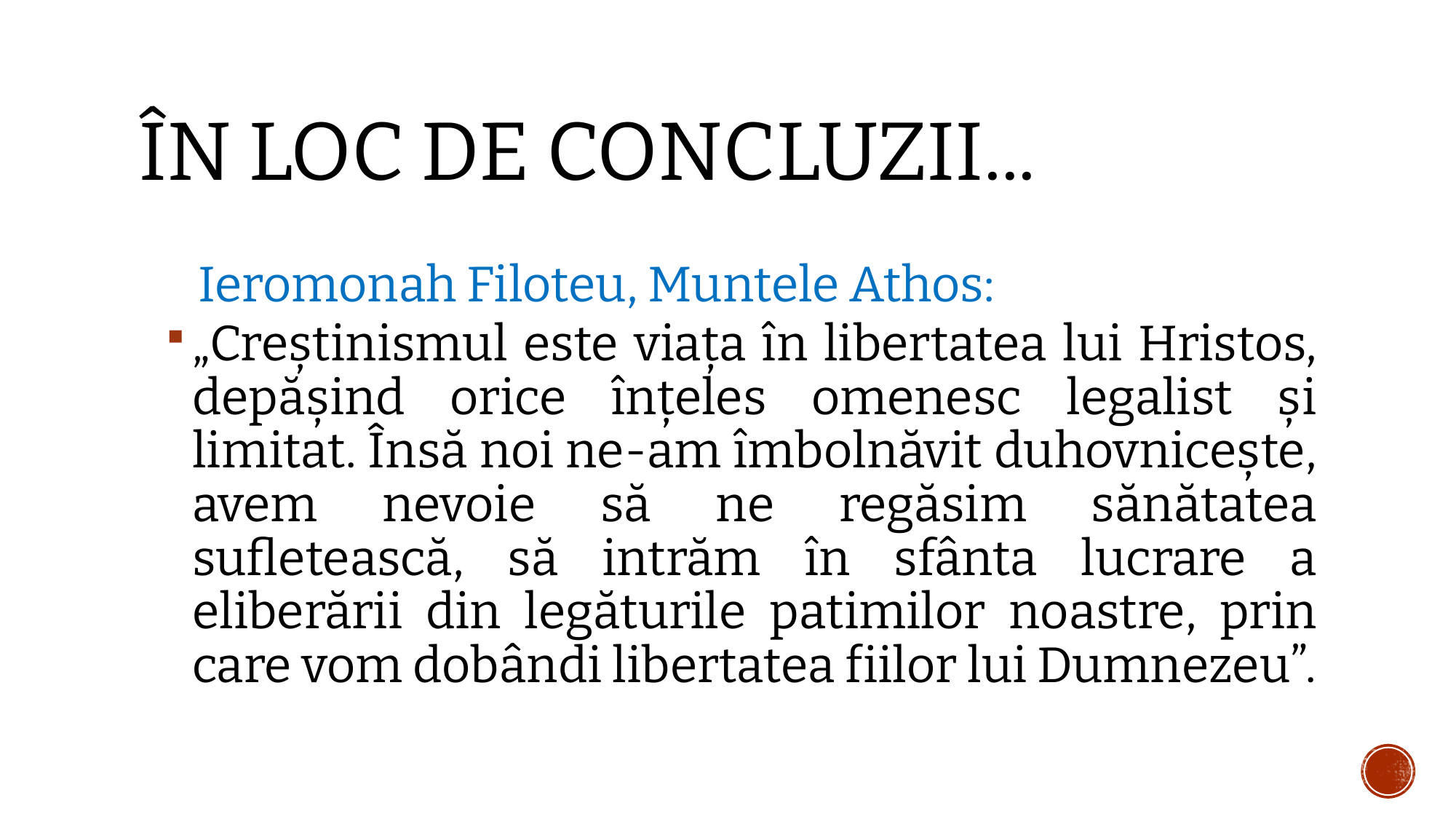

# În loc de concluzii...
      Ieromonah Filoteu, Muntele Athos:
„Creștinismul este viața în libertatea lui Hristos, depășind orice înțeles omenesc legalist și limitat. Însă noi ne-am îmbolnăvit duhovnicește, avem nevoie să ne regăsim sănătatea sufletească, să intrăm în sfânta lucrare a eliberării din legăturile patimilor noastre, prin care vom dobândi libertatea fiilor lui Dumnezeu”.